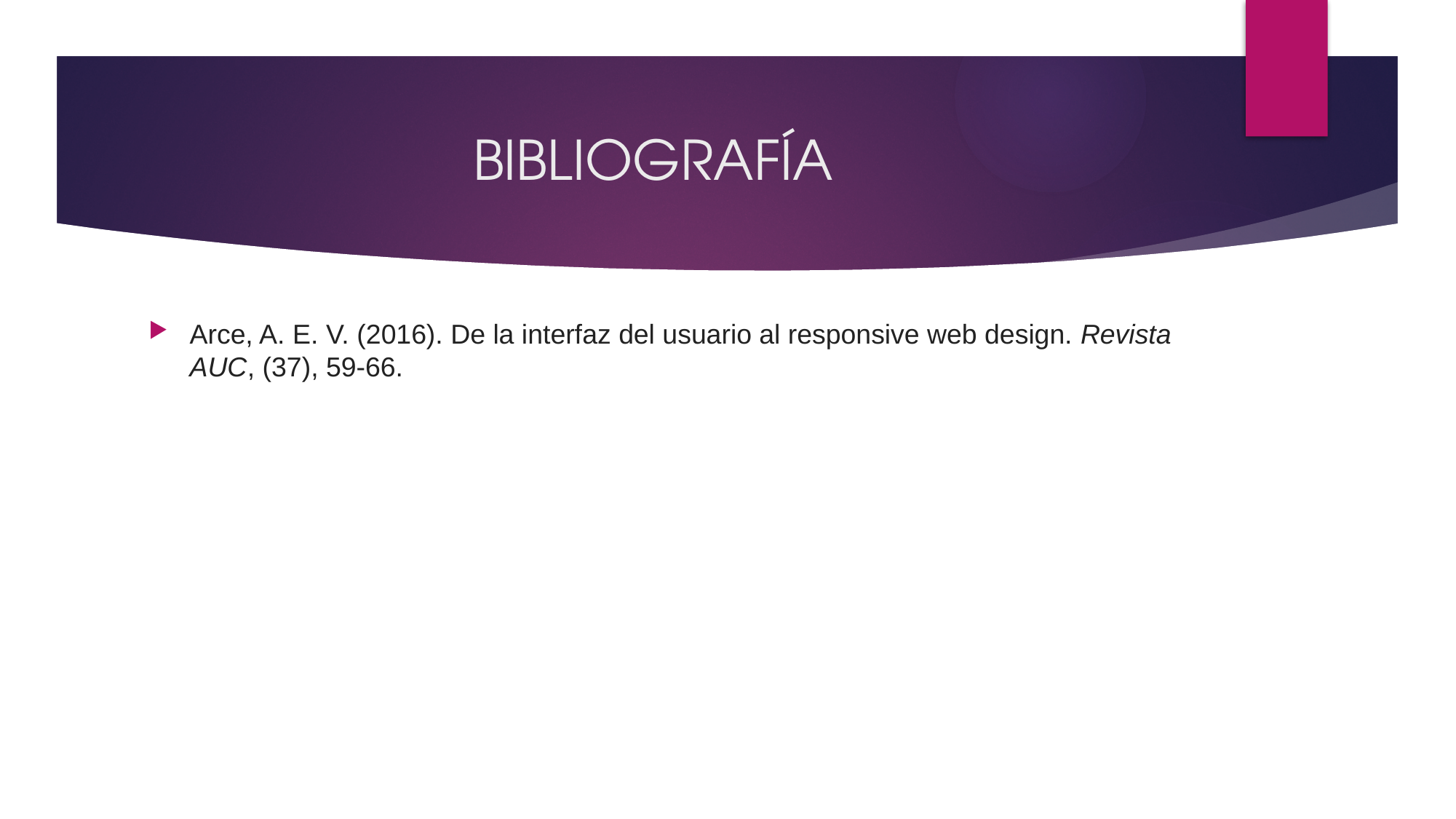

# BIBLIOGRAFÍA
Arce, A. E. V. (2016). De la interfaz del usuario al responsive web design. Revista AUC, (37), 59-66.